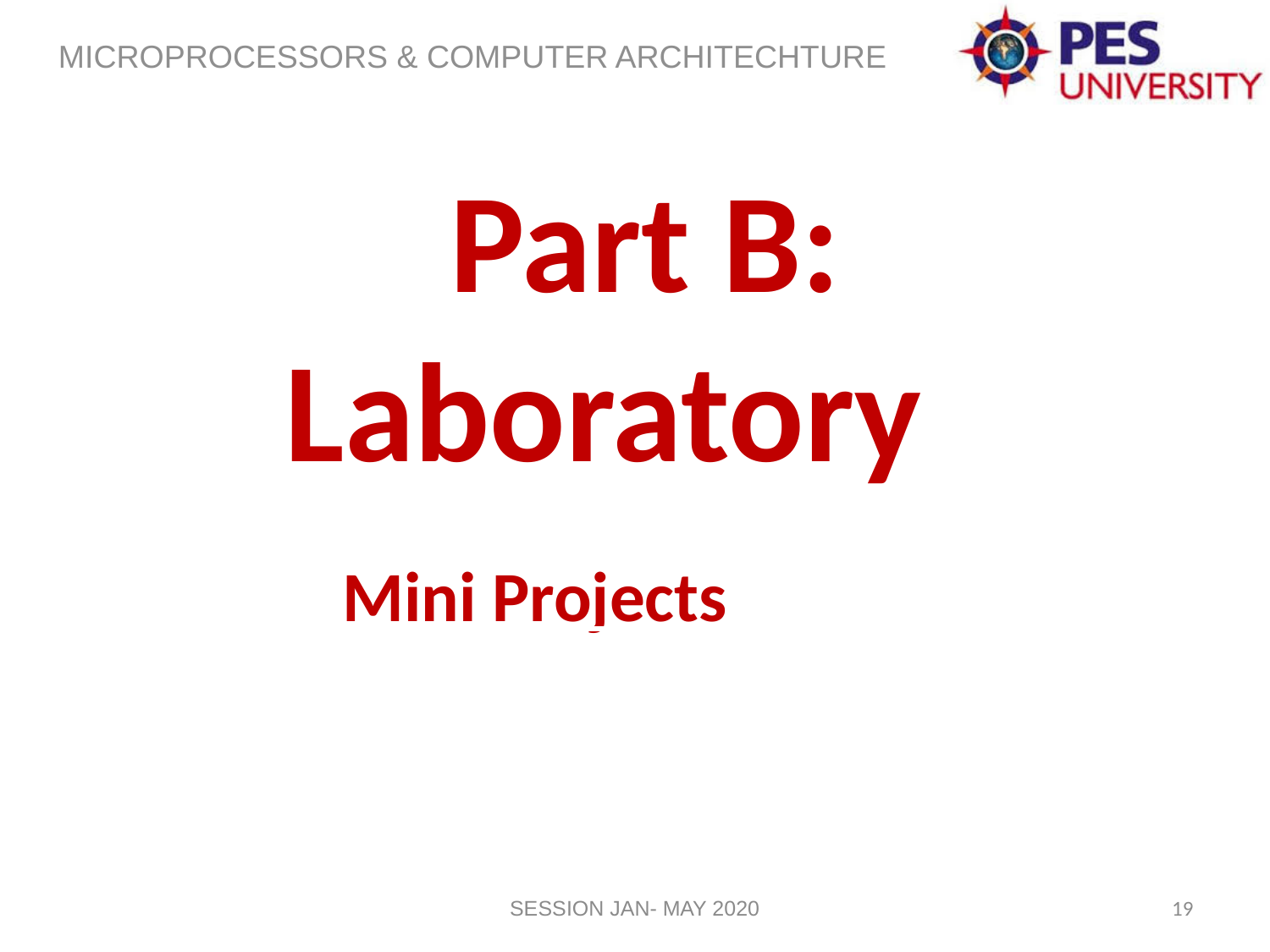

Part B: Laboratory

Mini Projects
19
SESSION JAN- MAY 2020